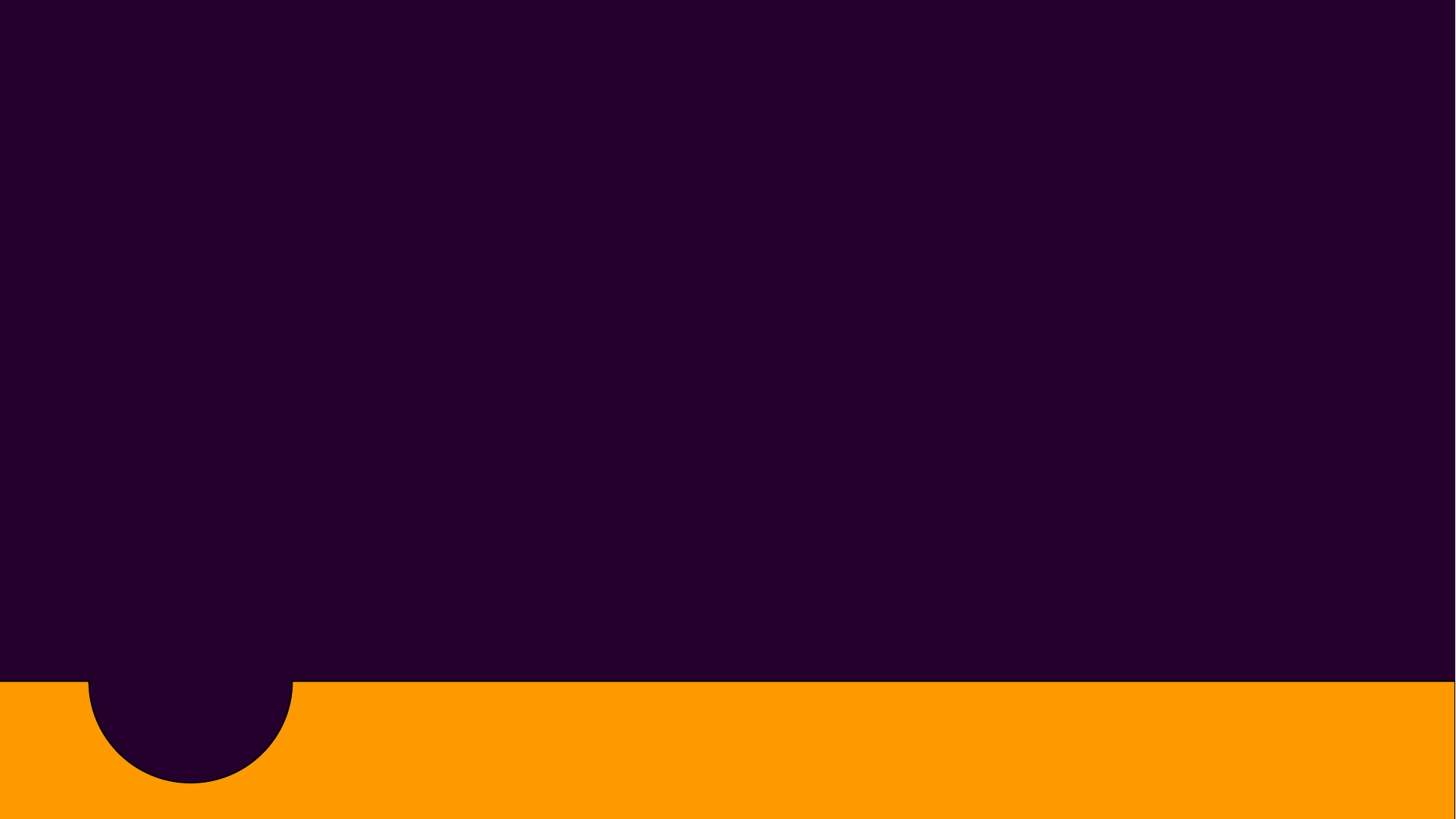

Вопрос 4
Какой из стилей дизайна является наиболее новым?
4
5
6